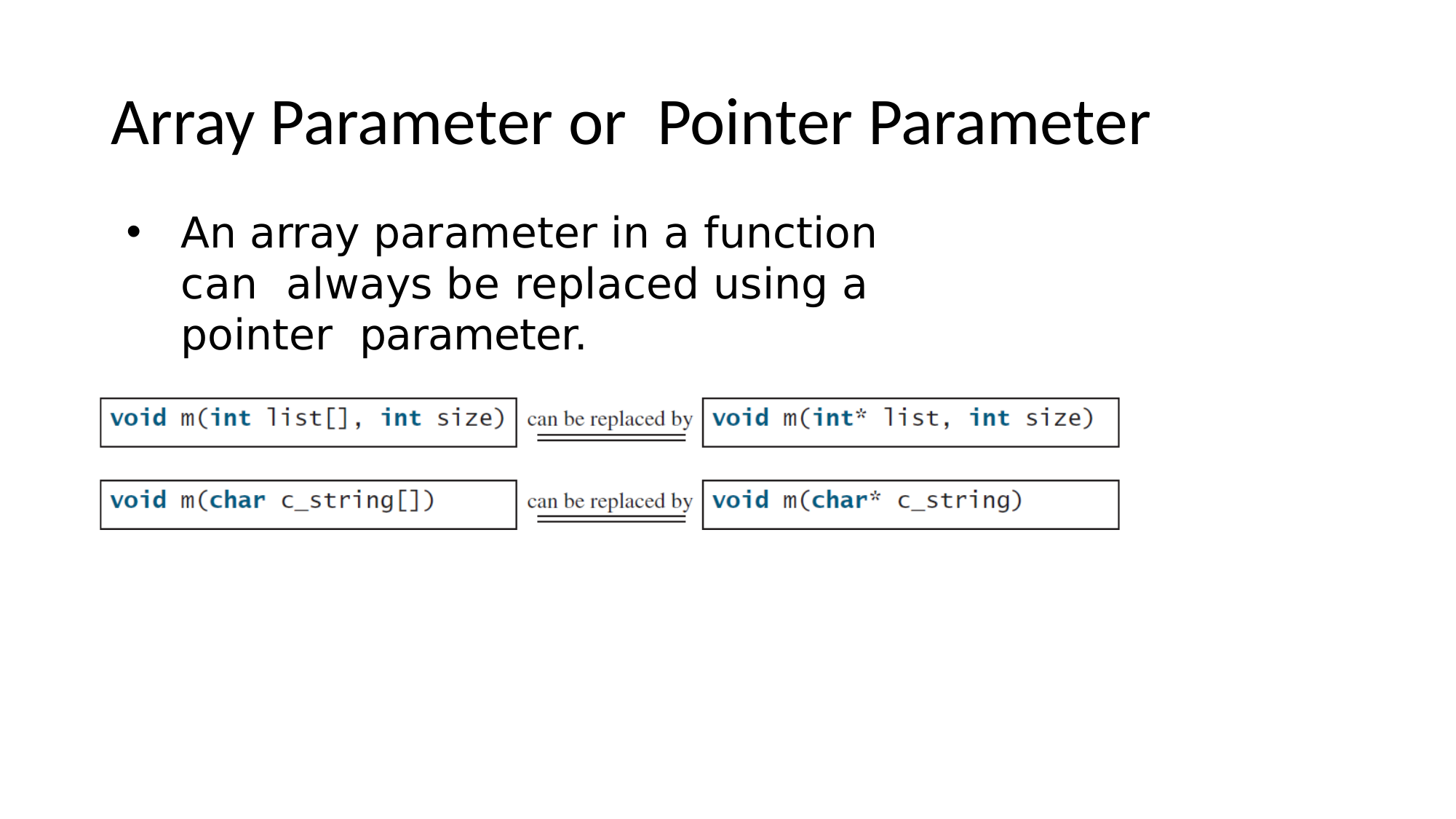

# Array Parameter or  Pointer Parameter
•
An array parameter in a function can  always be replaced using a pointer  parameter.